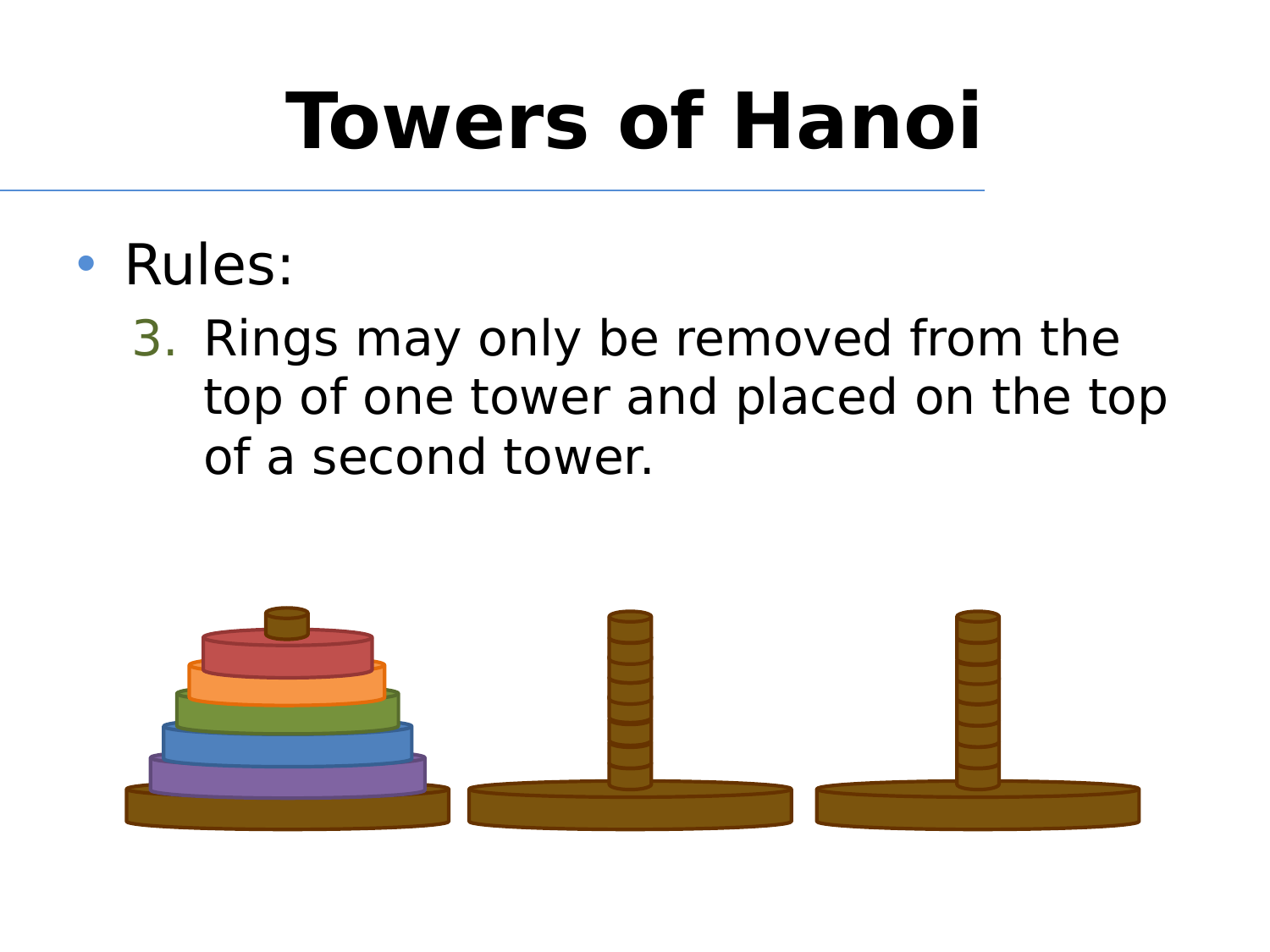

# Towers of Hanoi
Rules:
Rings may only be removed from the top of one tower and placed on the top of a second tower.